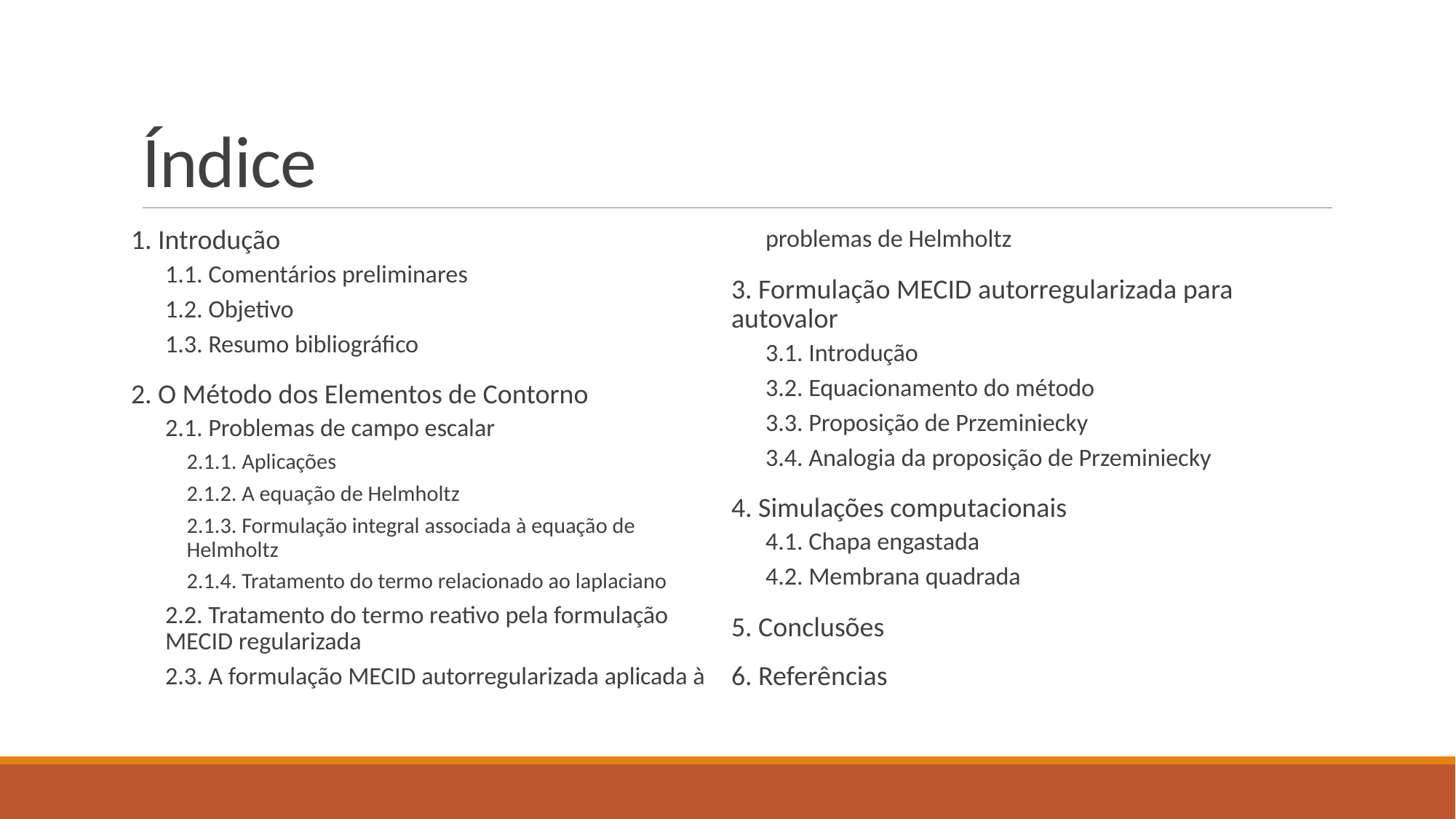

# Índice
1. Introdução
1.1. Comentários preliminares
1.2. Objetivo
1.3. Resumo bibliográfico
2. O Método dos Elementos de Contorno
2.1. Problemas de campo escalar
2.1.1. Aplicações
2.1.2. A equação de Helmholtz
2.1.3. Formulação integral associada à equação de Helmholtz
2.1.4. Tratamento do termo relacionado ao laplaciano
2.2. Tratamento do termo reativo pela formulação MECID regularizada
2.3. A formulação MECID autorregularizada aplicada à problemas de Helmholtz
3. Formulação MECID autorregularizada para autovalor
3.1. Introdução
3.2. Equacionamento do método
3.3. Proposição de Przeminiecky
3.4. Analogia da proposição de Przeminiecky
4. Simulações computacionais
4.1. Chapa engastada
4.2. Membrana quadrada
5. Conclusões
6. Referências